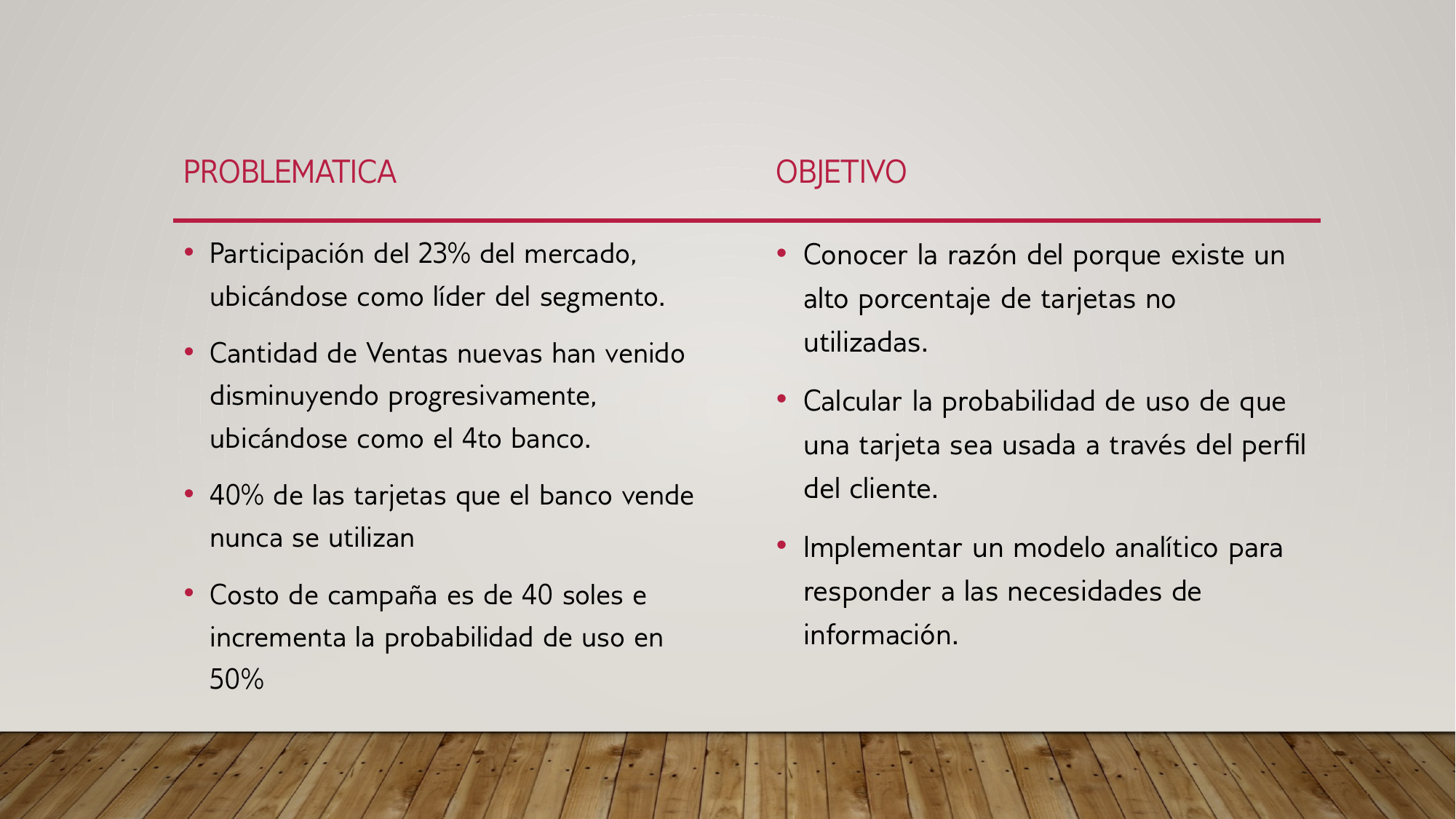

OBJETIVO
PROBLEMATICA
Participación del 23% del mercado, ubicándose como líder del segmento.
Cantidad de Ventas nuevas han venido disminuyendo progresivamente, ubicándose como el 4to banco.
40% de las tarjetas que el banco vende nunca se utilizan
Costo de campaña es de 40 soles e incrementa la probabilidad de uso en 50%
Conocer la razón del porque existe un alto porcentaje de tarjetas no utilizadas.
Calcular la probabilidad de uso de que una tarjeta sea usada a través del perfil del cliente.
Implementar un modelo analítico para responder a las necesidades de información.